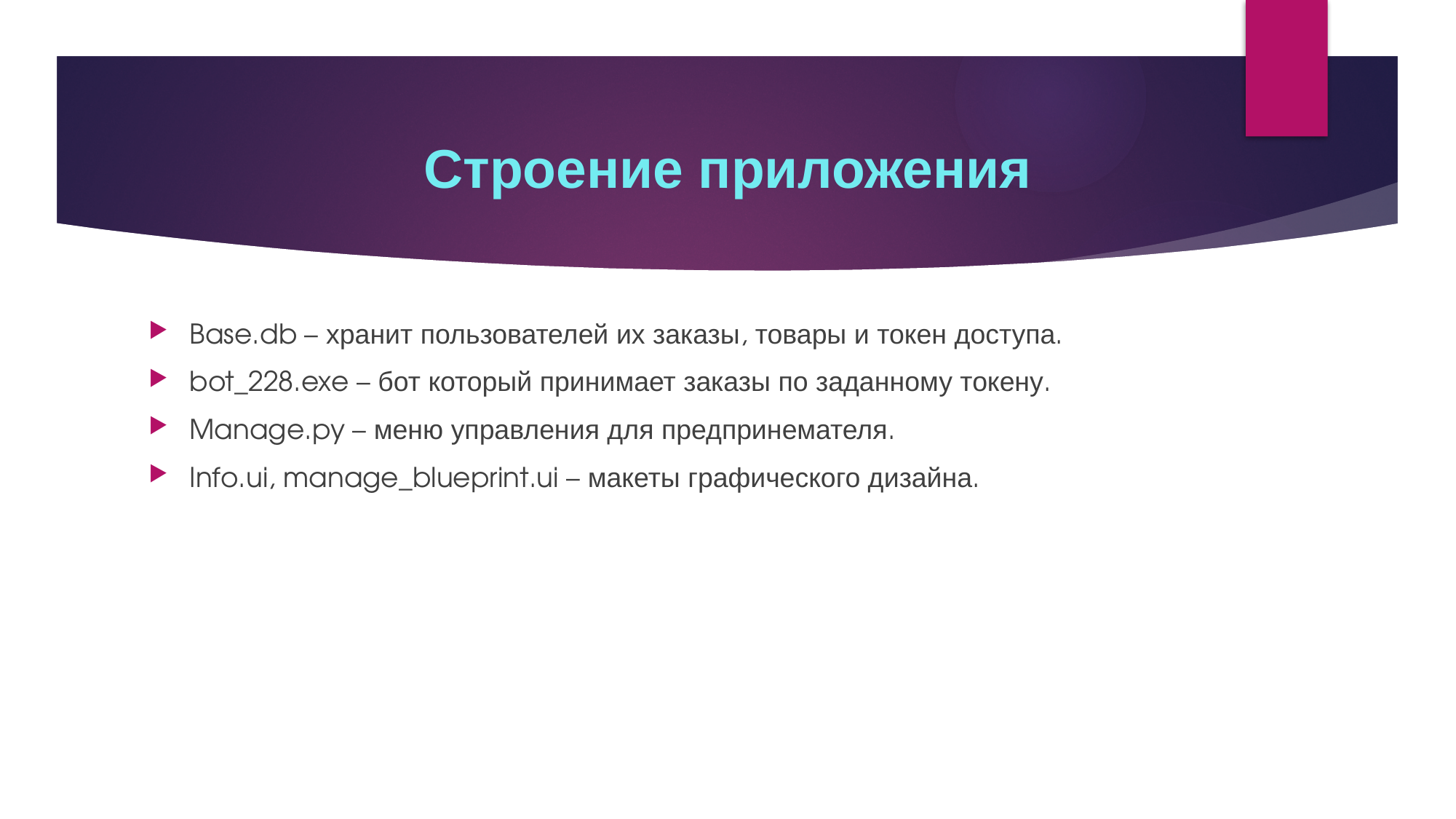

# Строение приложения
Base.db – хранит пользователей их заказы, товары и токен доступа.
bot_228.exe – бот который принимает заказы по заданному токену.
Manage.py – меню управления для предпринемателя.
Info.ui, manage_blueprint.ui – макеты графического дизайна.